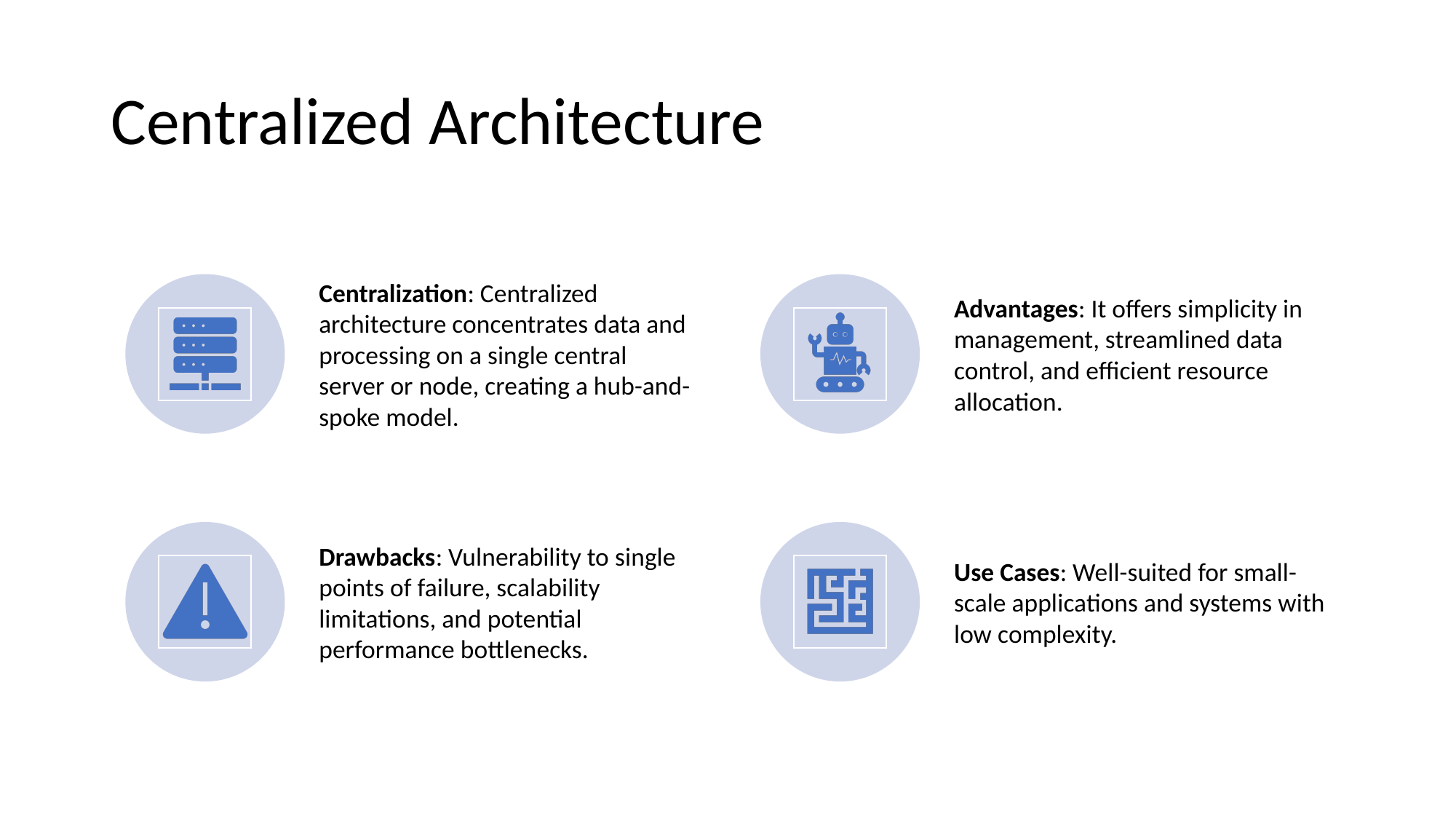

# Centralized Architecture
Centralization: Centralized architecture concentrates data and processing on a single central server or node, creating a hub-and-spoke model.
Advantages: It offers simplicity in management, streamlined data control, and efficient resource allocation.
Drawbacks: Vulnerability to single points of failure, scalability limitations, and potential performance bottlenecks.
Use Cases: Well-suited for small-scale applications and systems with low complexity.